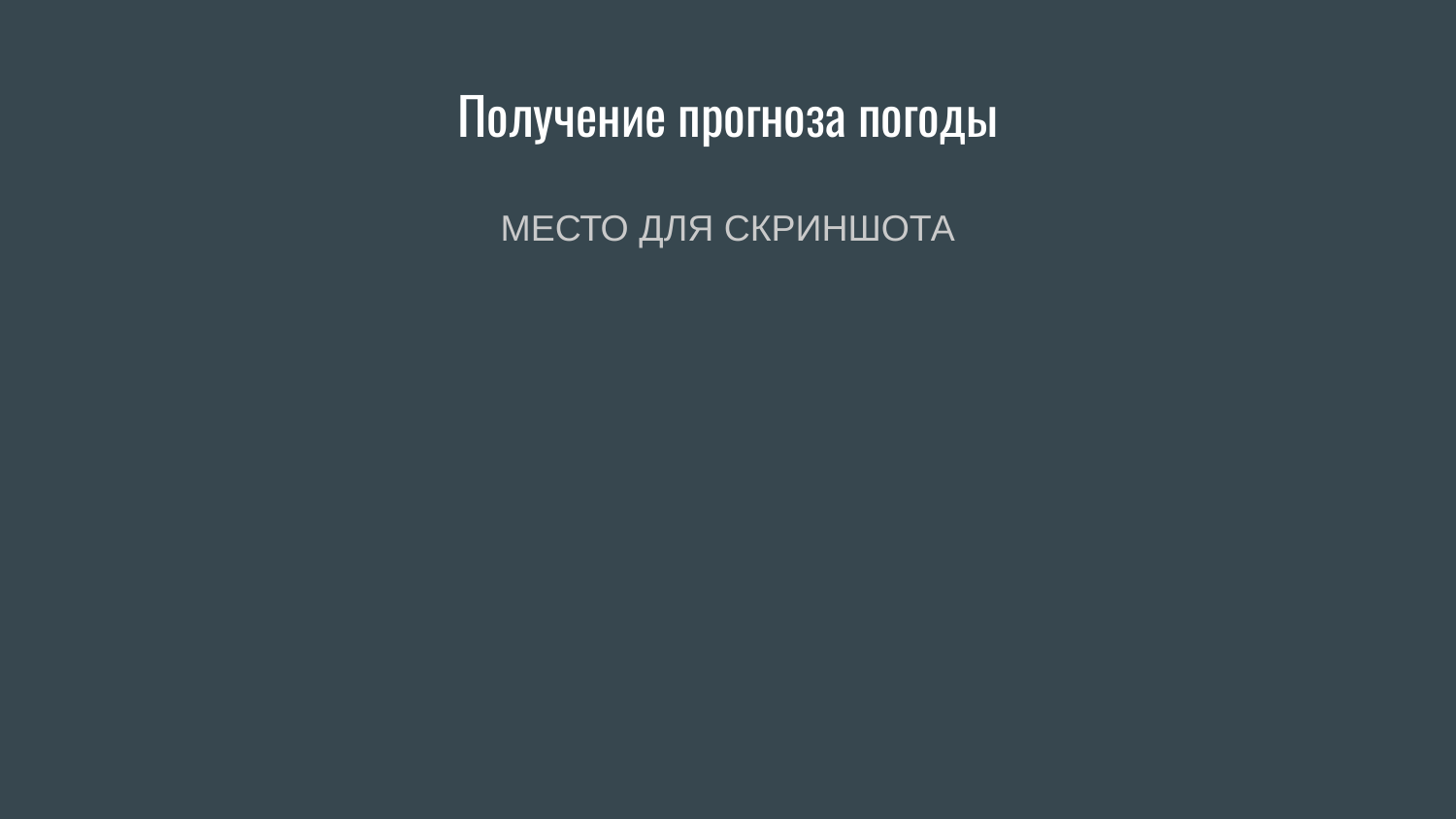

# Получение прогноза погоды
МЕСТО ДЛЯ СКРИНШОТА